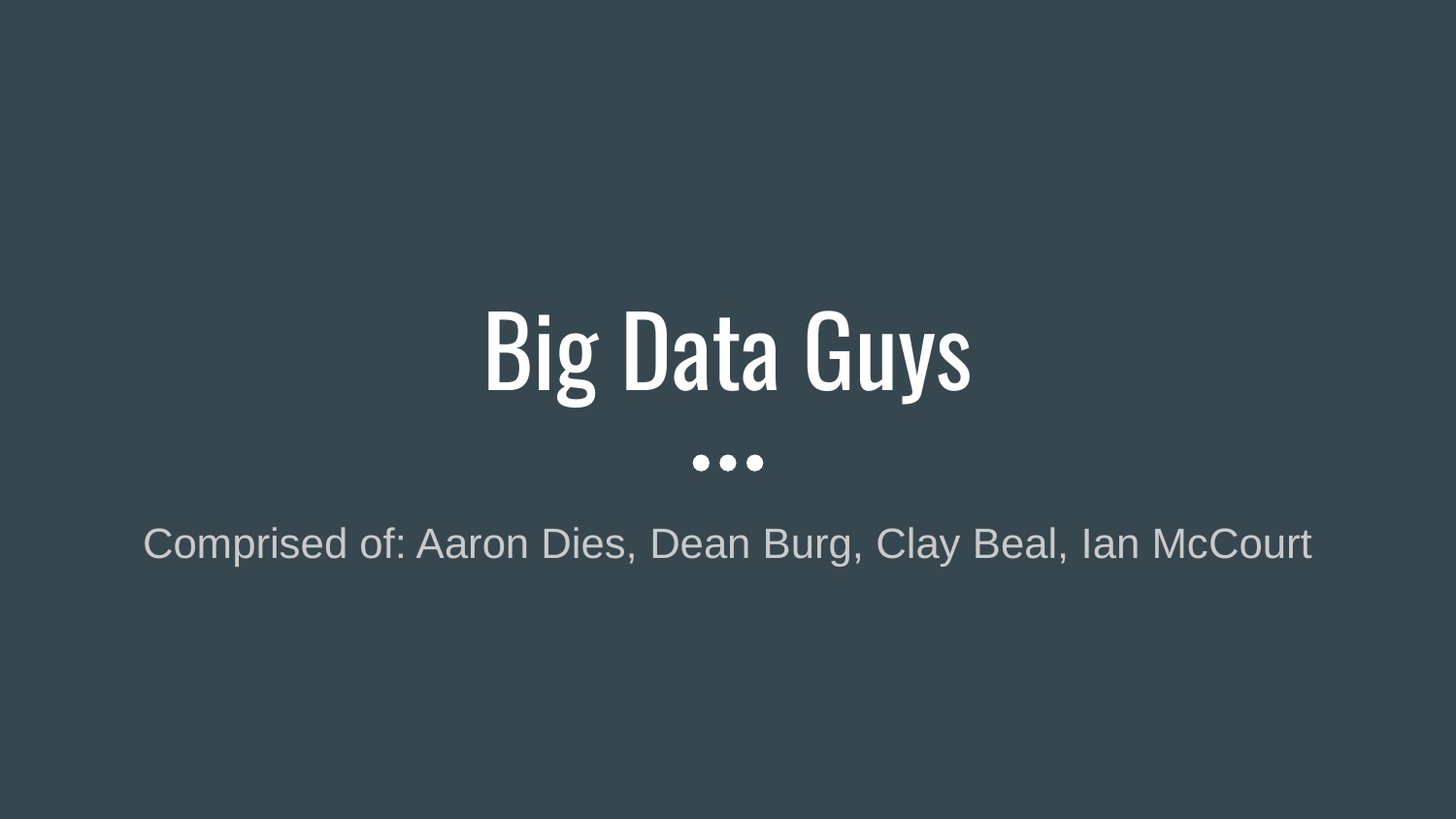

# Big Data Guys
Comprised of: Aaron Dies, Dean Burg, Clay Beal, Ian McCourt